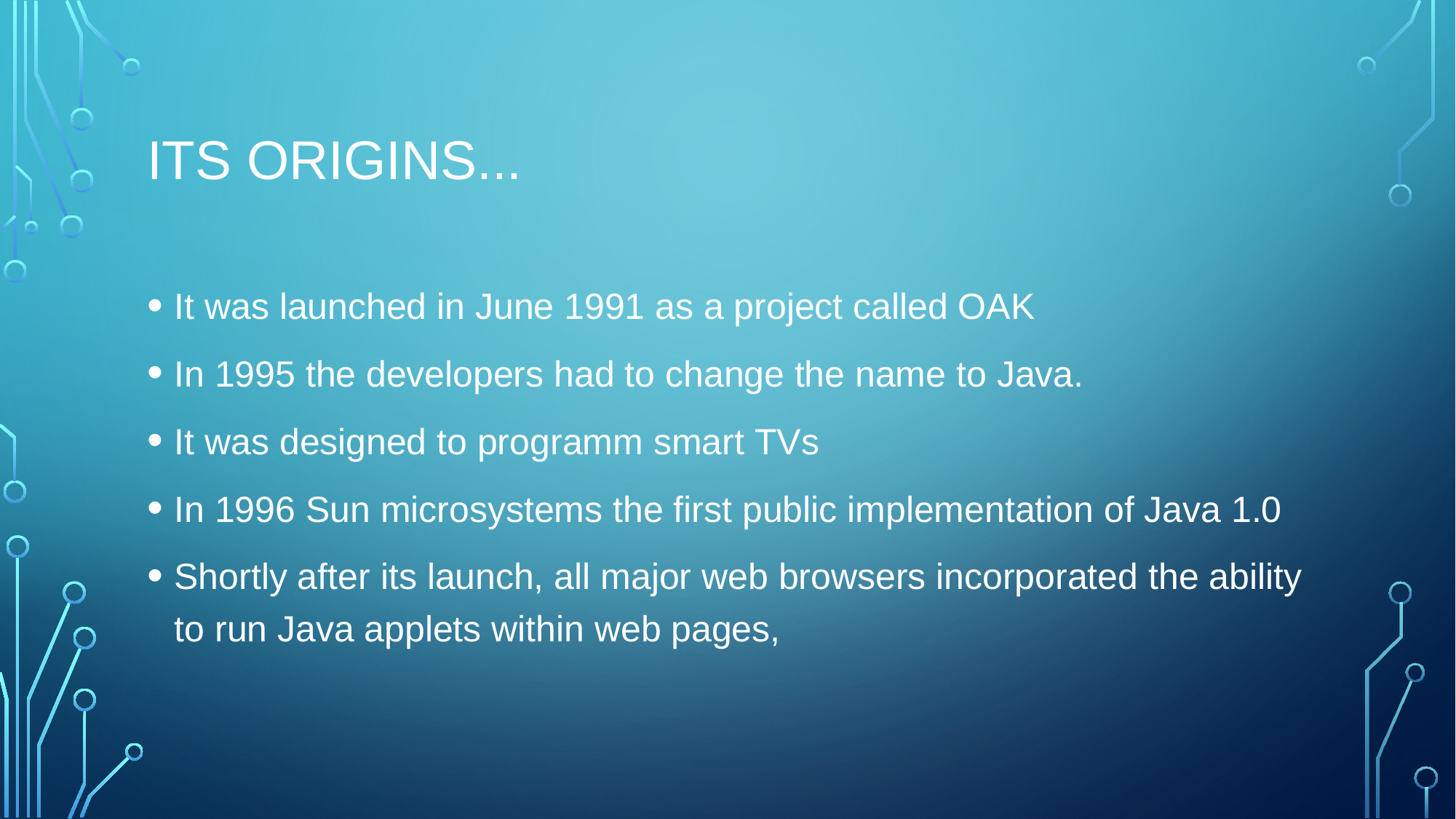

# Its origins...
It was launched in June 1991 as a project called OAK
In 1995 the developers had to change the name to Java.
It was designed to programm smart TVs
In 1996 Sun microsystems the first public implementation of Java 1.0
Shortly after its launch, all major web browsers incorporated the ability to run Java applets within web pages,